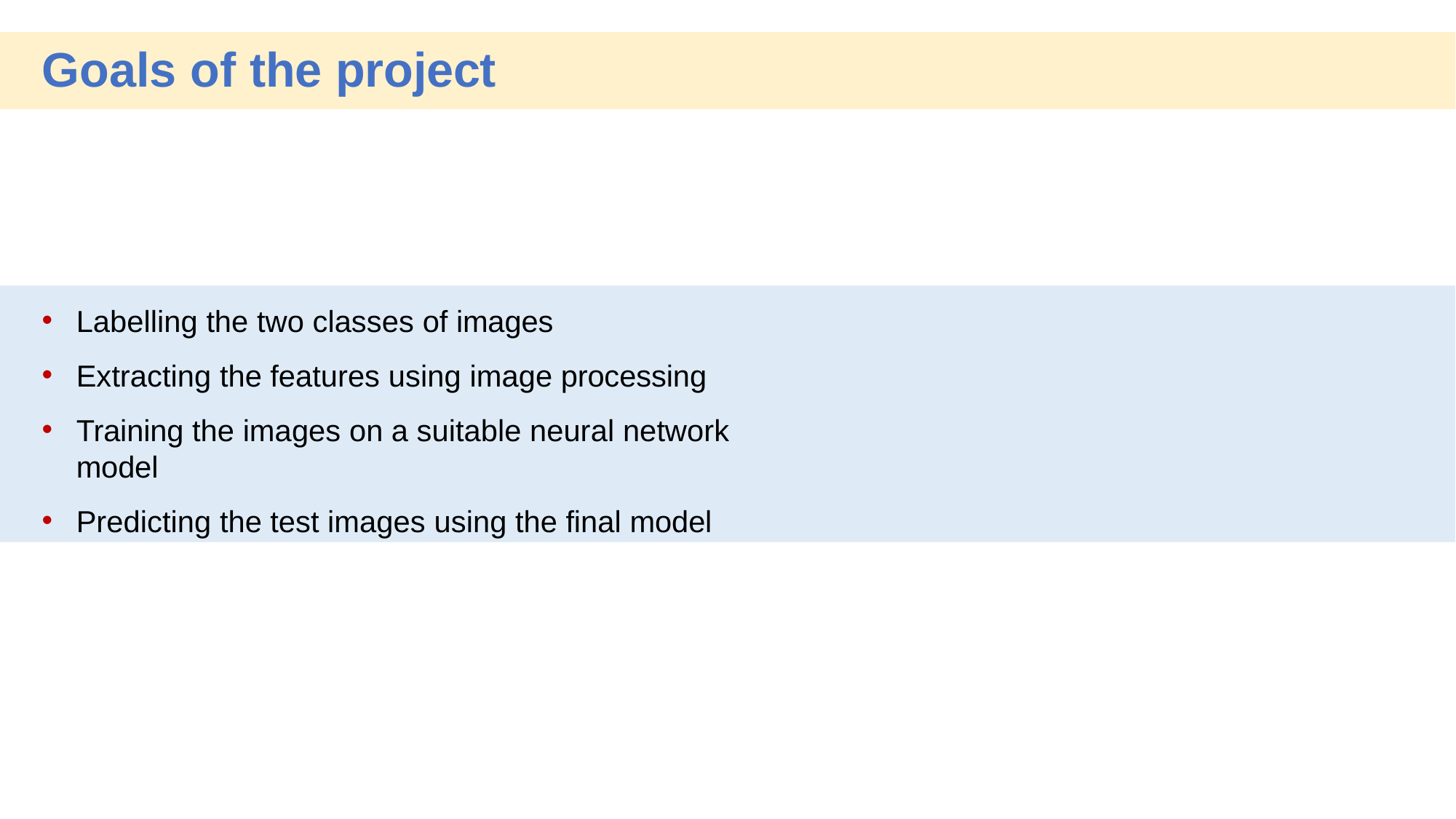

# Goals of the project
Labelling the two classes of images
Extracting the features using image processing
Training the images on a suitable neural network model
Predicting the test images using the final model